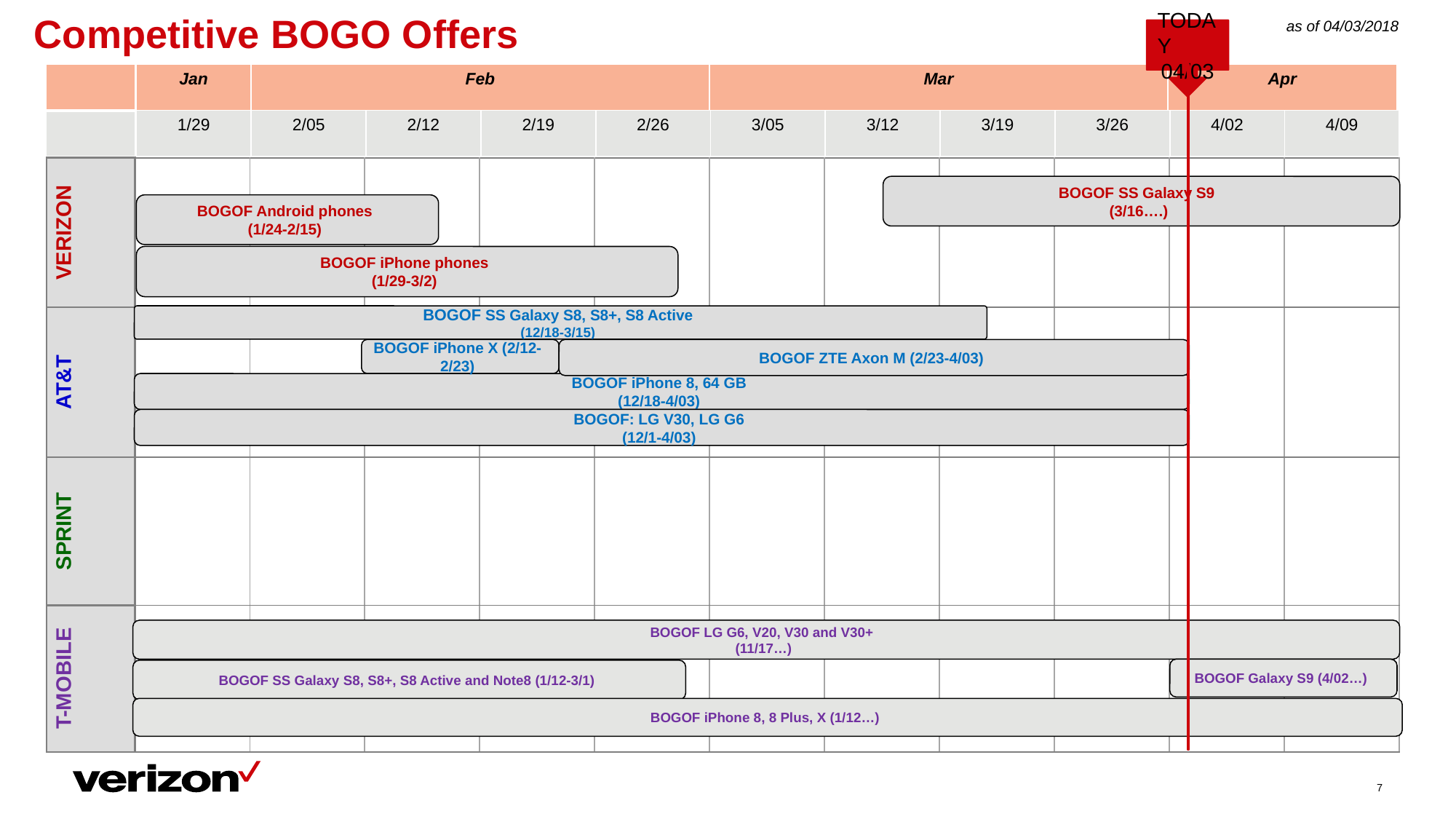

as of 04/03/2018
Competitive BOGO Offers
TODAY
04/03
| Jan | Feb | Mar | Apr |
| --- | --- | --- | --- |

|  |
| --- |
|  |
| 1/29 | 2/05 | 2/12 | 2/19 | 2/26 | 3/05 | 3/12 | 3/19 | 3/26 | 4/02 | 4/09 |
| --- | --- | --- | --- | --- | --- | --- | --- | --- | --- | --- |
| VERIZON |  |  |  |  |  |  |  |  |  |  |  |
| --- | --- | --- | --- | --- | --- | --- | --- | --- | --- | --- | --- |
| AT&T |  |  |  |  |  |  |  |  |  |  |  |
| SPRINT |  |  |  |  |  |  |  |  |  |  |  |
| T-MOBILE |  |  |  |  |  |  |  |  |  |  |  |
BOGOF SS Galaxy S9
(3/16….)
BOGOF Android phones
(1/24-2/15)
BOGOF iPhone phones
(1/29-3/2)
BOGOF SS Galaxy S8, S8+, S8 Active
(12/18-3/15)
BOGOF ZTE Axon M (2/23-4/03)
BOGOF iPhone X (2/12-2/23)
BOGOF iPhone 8, 64 GB
(12/18-4/03)
BOGOF: LG V30, LG G6
(12/1-4/03)
BOGOF LG G6, V20, V30 and V30+
(11/17…)
BOGOF Galaxy S9 (4/02…)
BOGOF SS Galaxy S8, S8+, S8 Active and Note8 (1/12-3/1)
BOGOF iPhone 8, 8 Plus, X (1/12…)
7